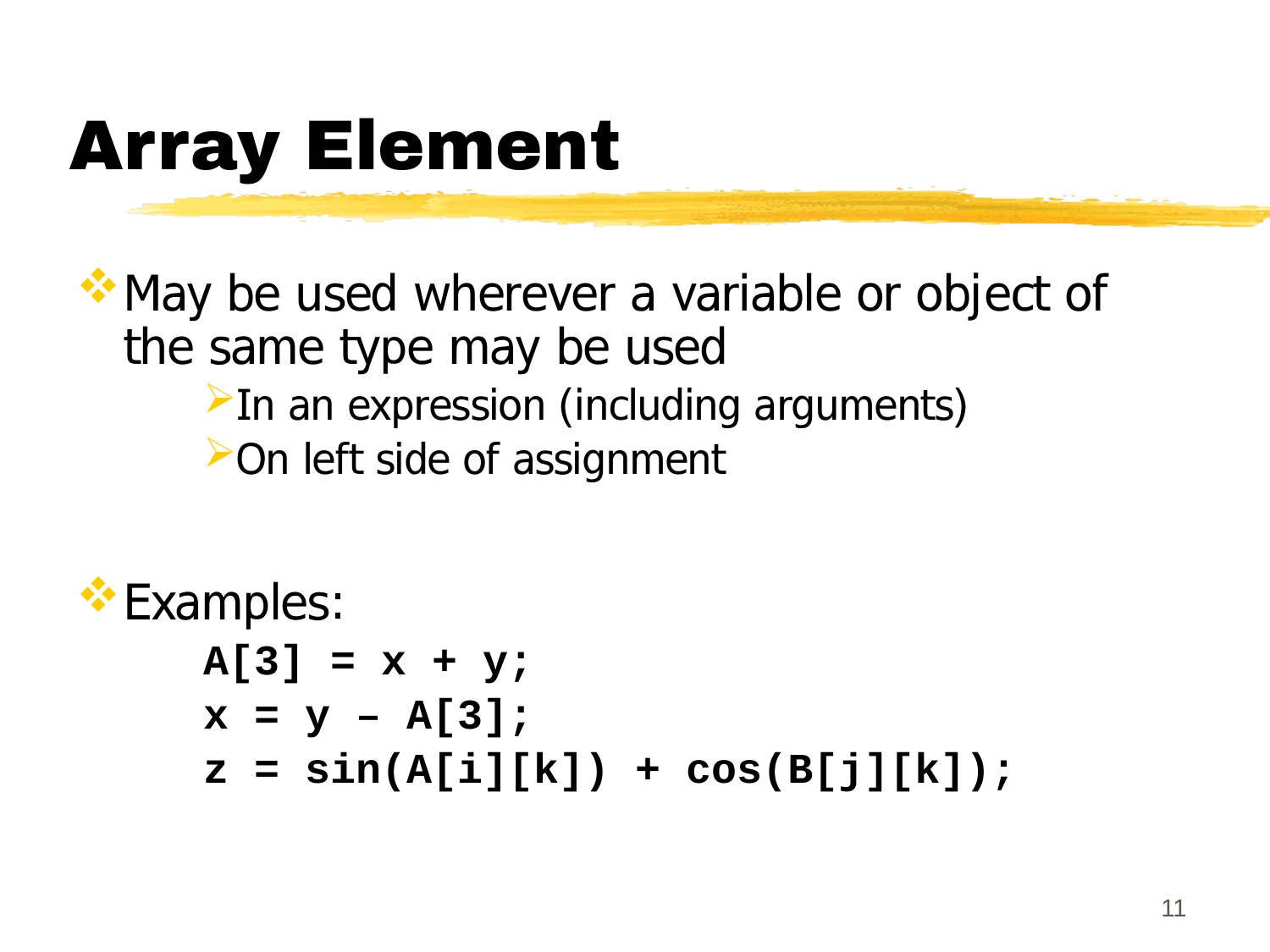

# Array Element
May be used wherever a variable or object of the same type may be used
In an expression (including arguments)
On left side of assignment

Examples:
A[3] = x + y;
x = y – A[3];
z = sin(A[i][k]) + cos(B[j][k]);
11